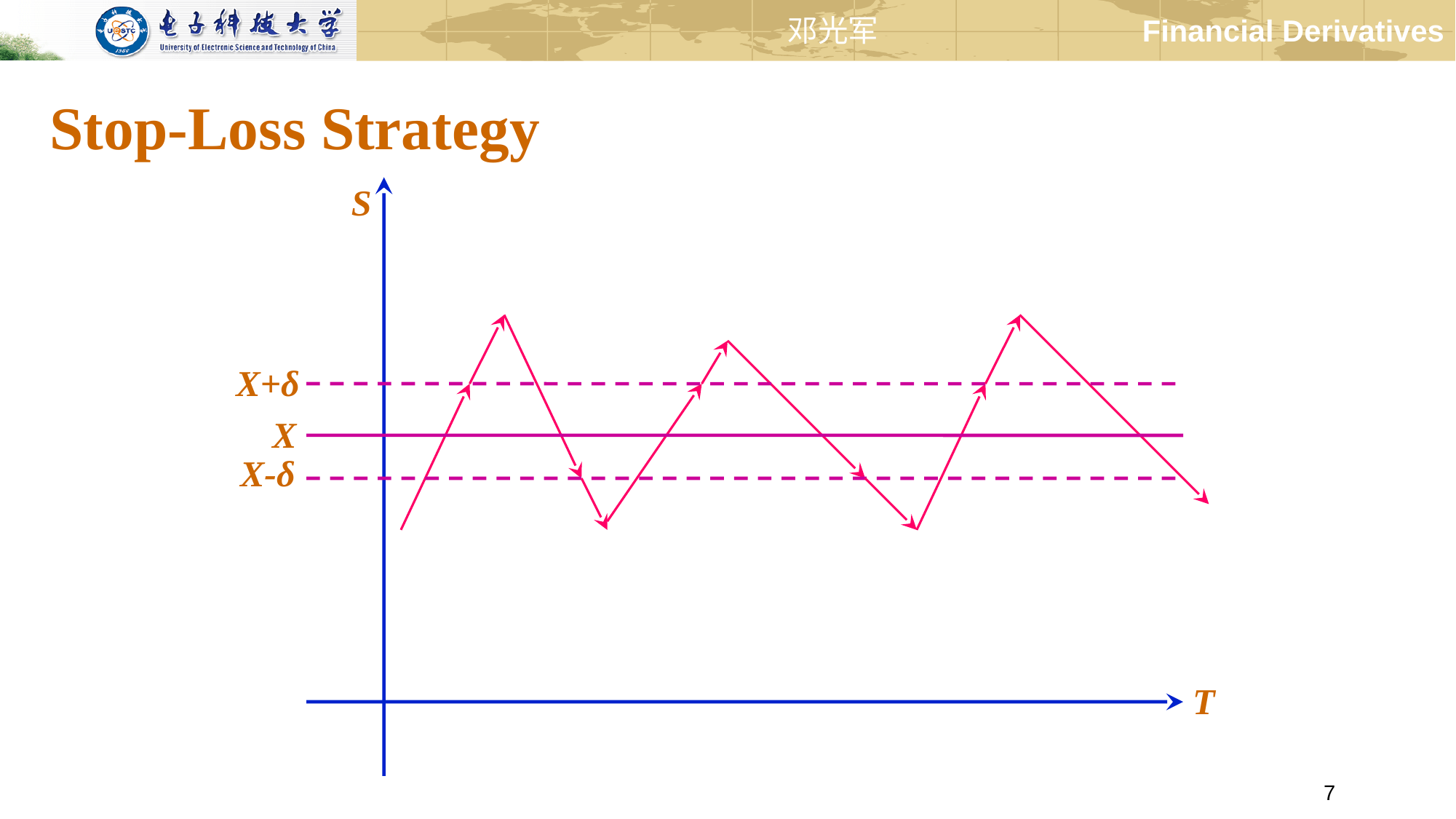

# Stop-Loss Strategy
S

X+δ

X

X-δ

T